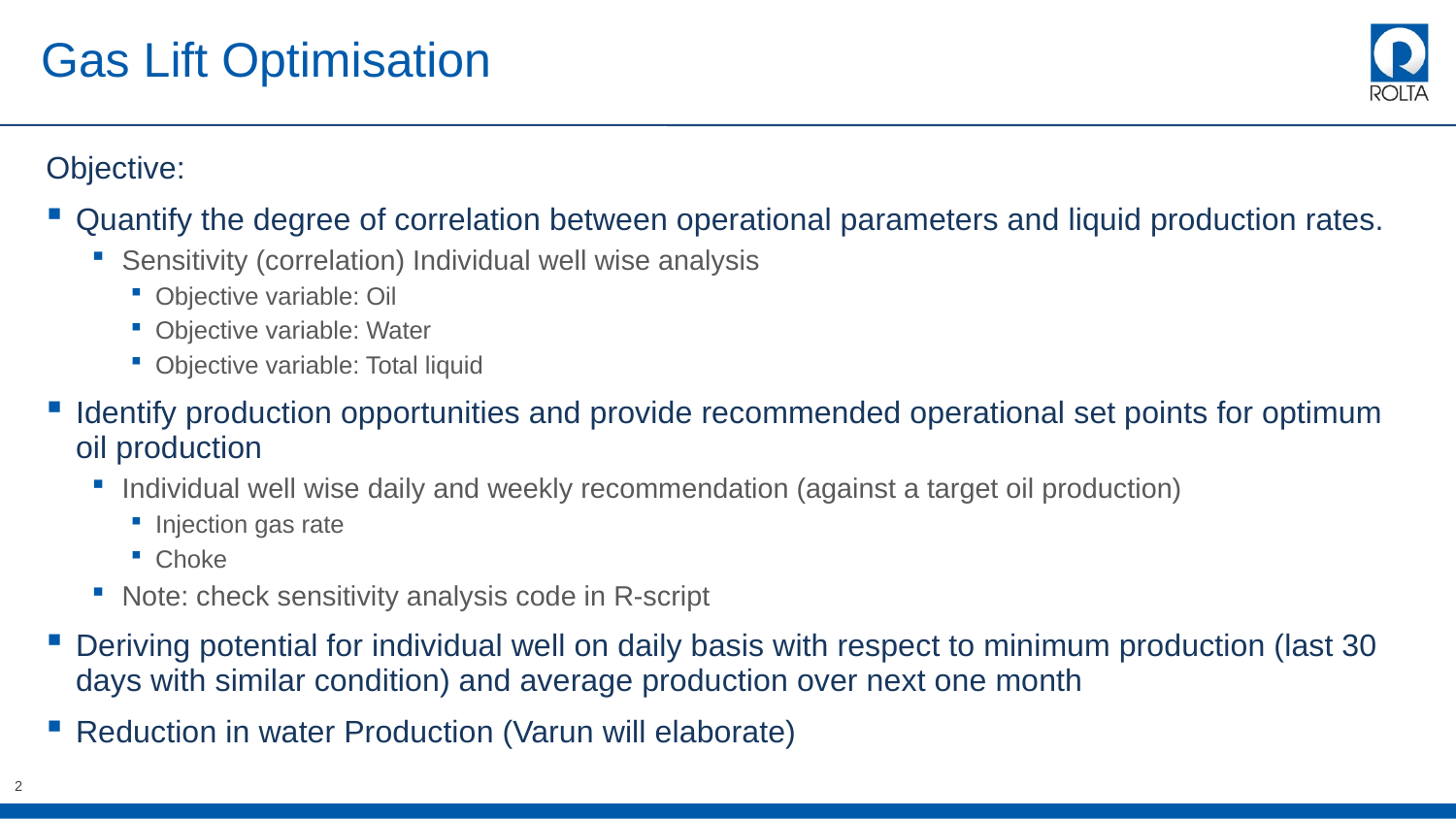

# Gas Lift Optimisation
Objective:
Quantify the degree of correlation between operational parameters and liquid production rates.
Sensitivity (correlation) Individual well wise analysis
Objective variable: Oil
Objective variable: Water
Objective variable: Total liquid
Identify production opportunities and provide recommended operational set points for optimum oil production
Individual well wise daily and weekly recommendation (against a target oil production)
Injection gas rate
Choke
Note: check sensitivity analysis code in R-script
Deriving potential for individual well on daily basis with respect to minimum production (last 30 days with similar condition) and average production over next one month
Reduction in water Production (Varun will elaborate)

2